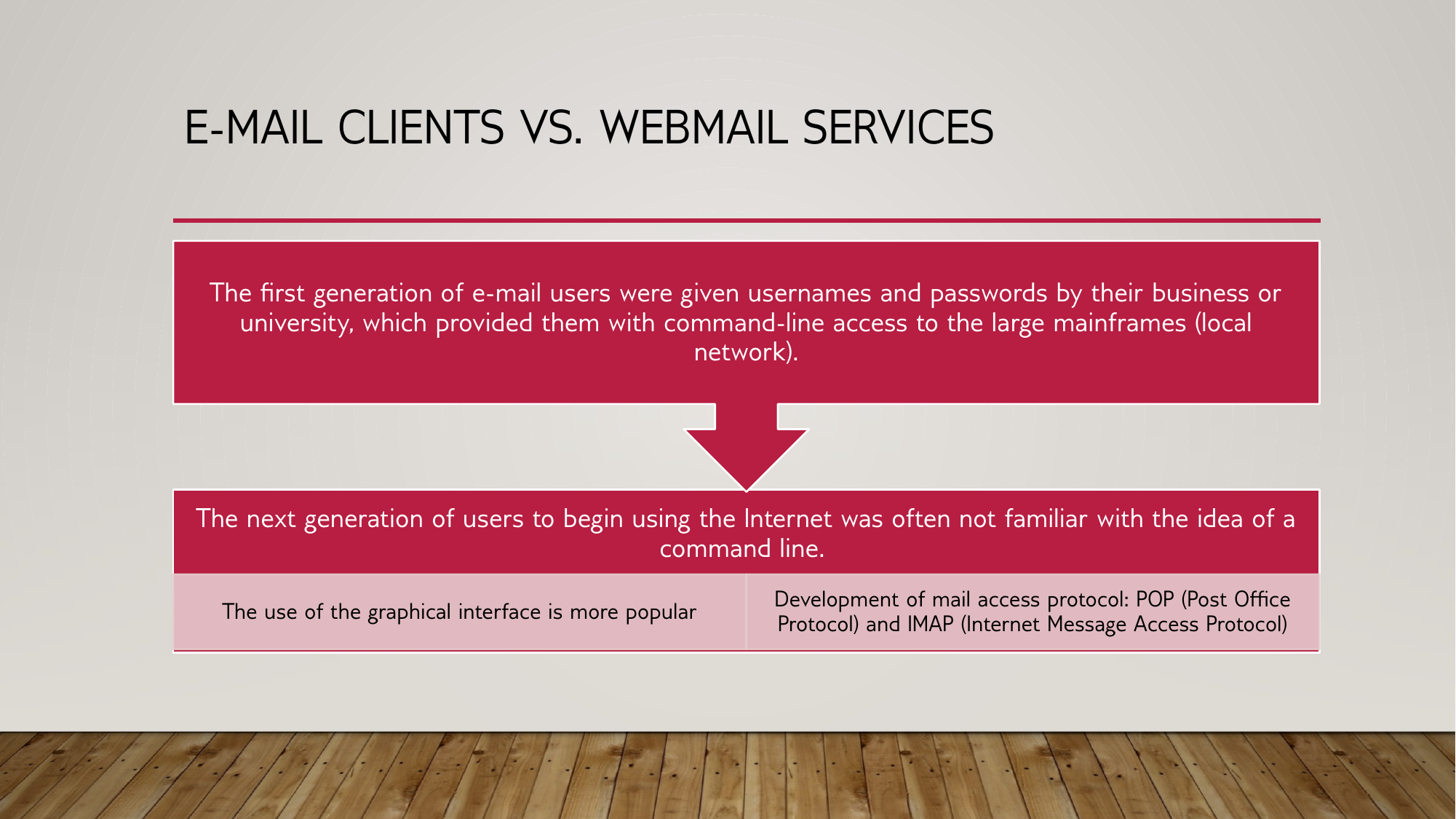

# E-mail Clients vs. Webmail Services
The next generation of users to begin using the Internet was often not familiar with the idea of a command line.
The use of the graphical interface is more popular
Development of mail access protocol: POP (Post Office Protocol) and IMAP (Internet Message Access Protocol)
The first generation of e-mail users were given usernames and passwords by their business or university, which provided them with command-line access to the large mainframes (local network).